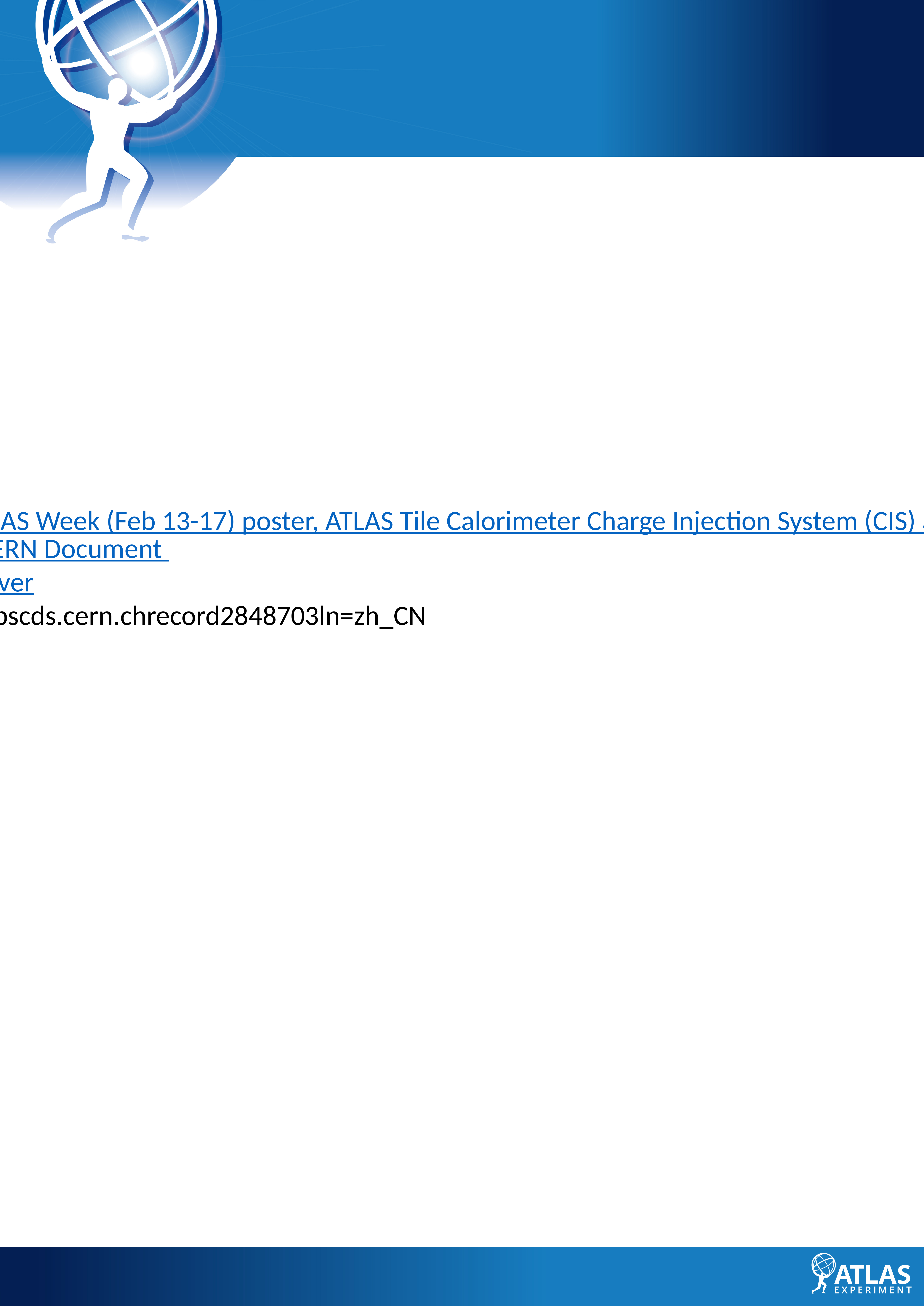

ATLAS Week (Feb 13-17) poster, ATLAS Tile Calorimeter Charge Injection System (CIS) and L1Calo - CERN Document Server
httpscds.cern.chrecord2848703ln=zh_CN